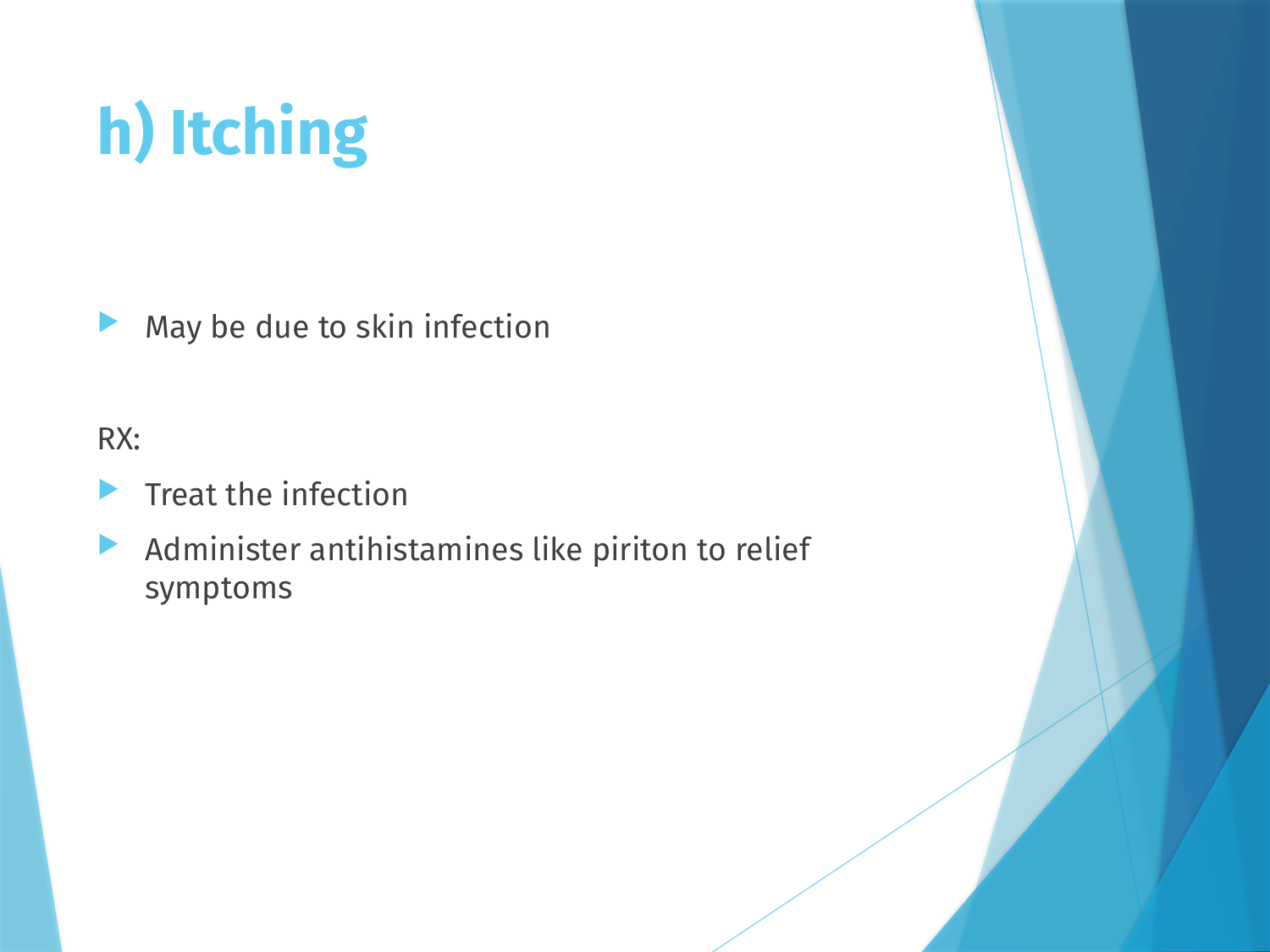

# h) Itching
May be due to skin infection

RX:
Treat the infection
Administer antihistamines like piriton to relief symptoms